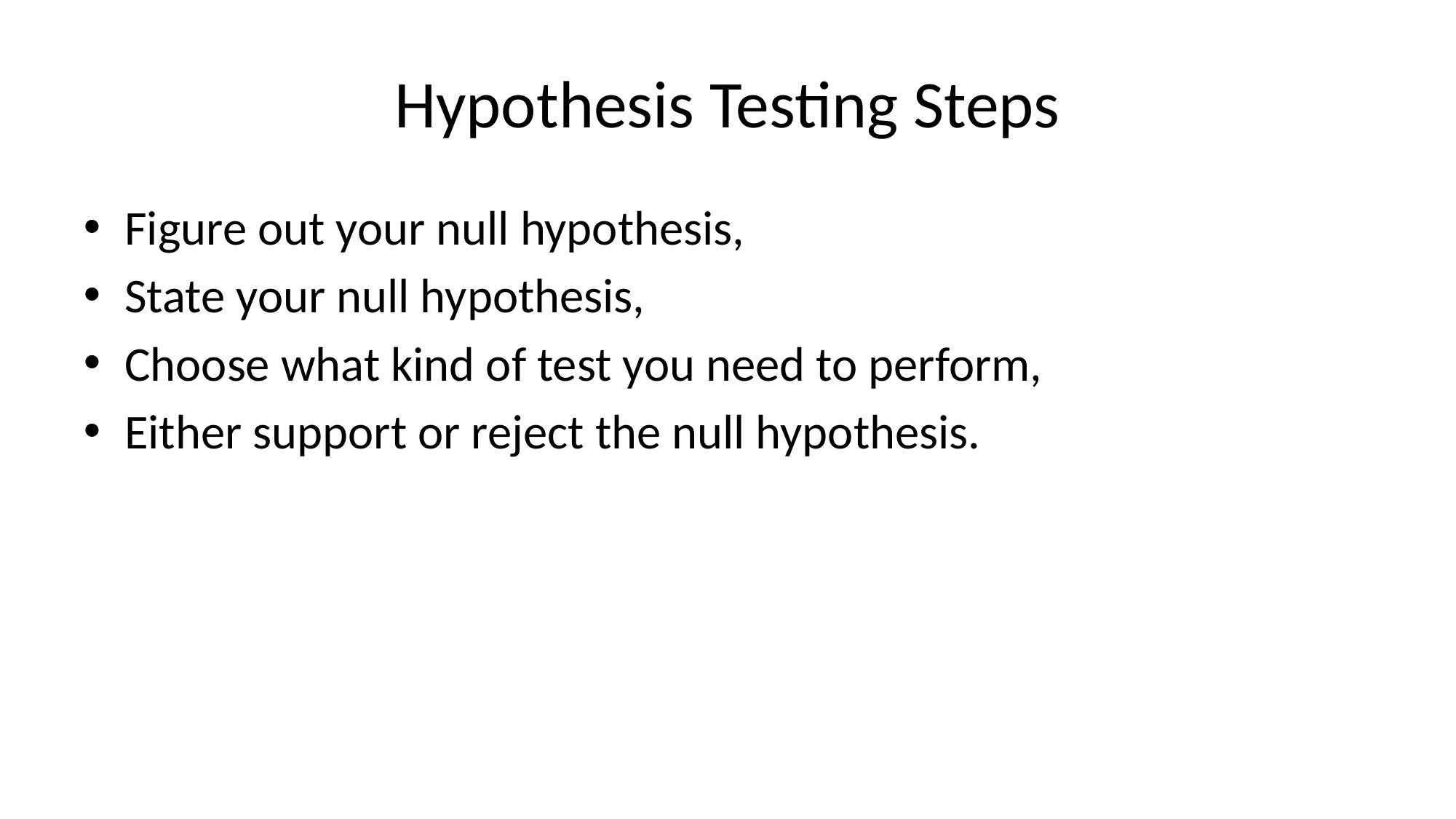

# Hypothesis Testing Steps
Figure out your null hypothesis,
State your null hypothesis,
Choose what kind of test you need to perform,
Either support or reject the null hypothesis.